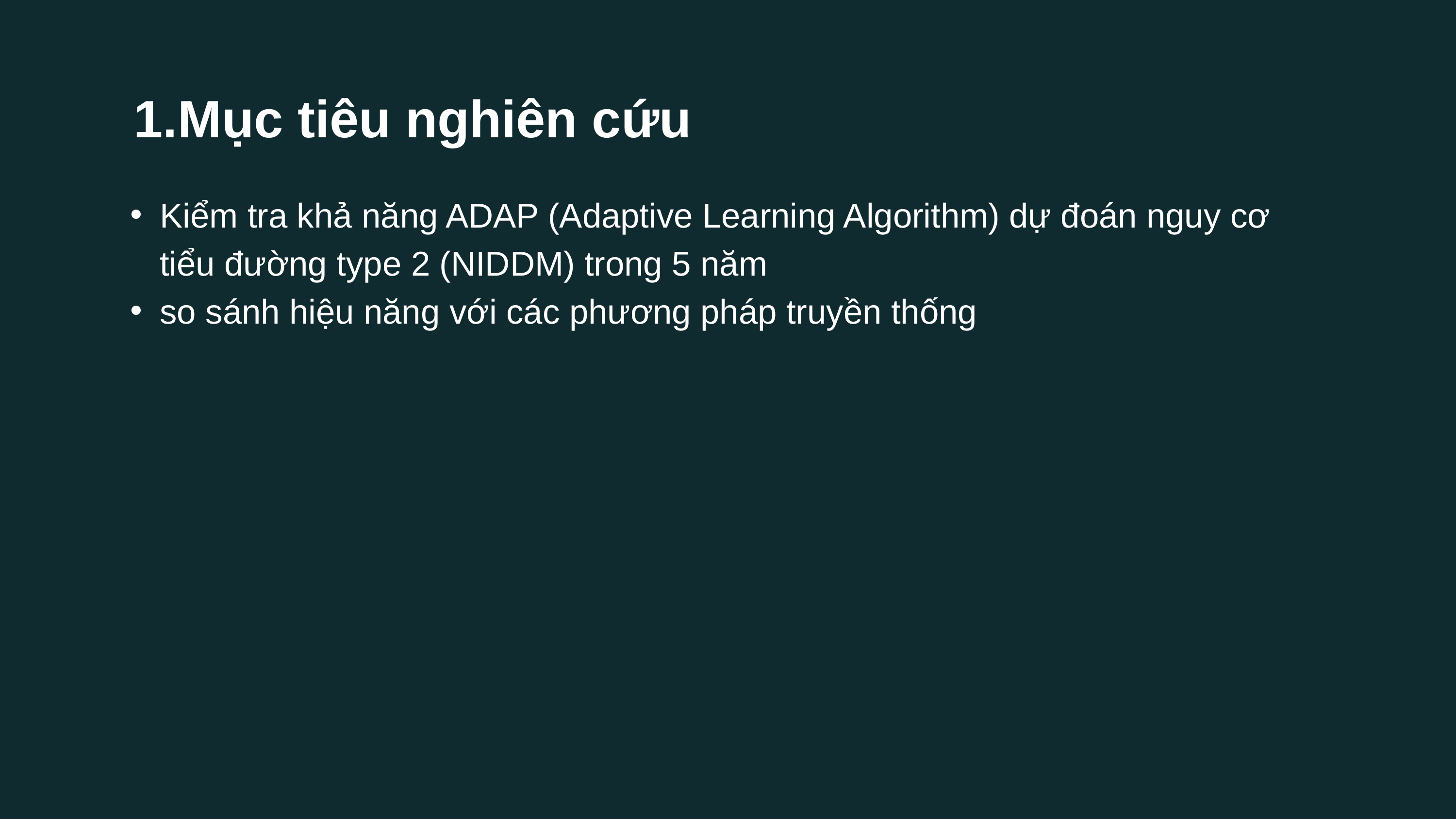

Mục tiêu nghiên cứu
Kiểm tra khả năng ADAP (Adaptive Learning Algorithm) dự đoán nguy cơ tiểu đường type 2 (NIDDM) trong 5 năm
so sánh hiệu năng với các phương pháp truyền thống